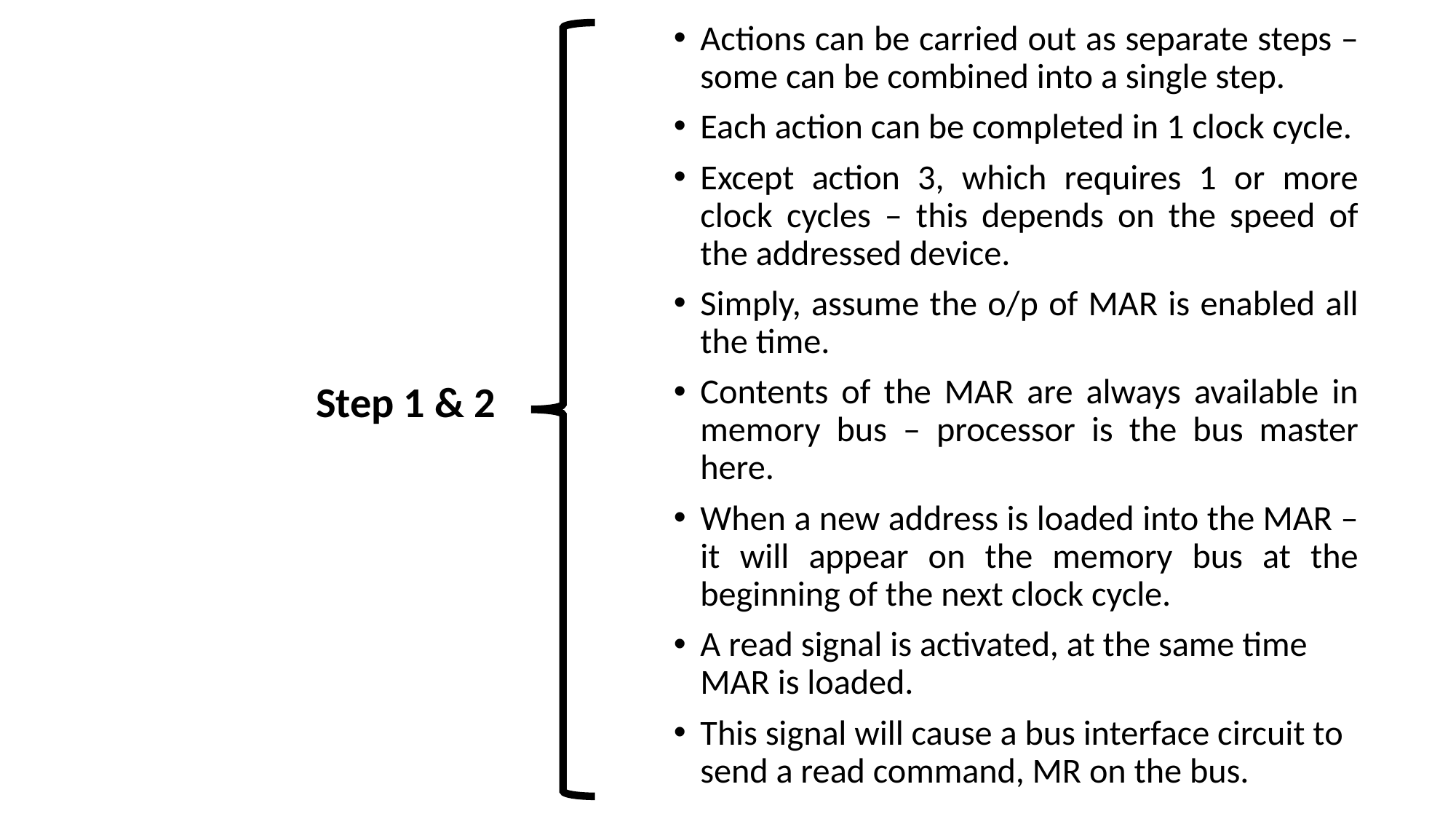

Actions can be carried out as separate steps – some can be combined into a single step.
Each action can be completed in 1 clock cycle.
Except action 3, which requires 1 or more clock cycles – this depends on the speed of the addressed device.
Simply, assume the o/p of MAR is enabled all the time.
Contents of the MAR are always available in memory bus – processor is the bus master here.
When a new address is loaded into the MAR – it will appear on the memory bus at the beginning of the next clock cycle.
A read signal is activated, at the same time MAR is loaded.
This signal will cause a bus interface circuit to send a read command, MR on the bus.

Step 1 & 2